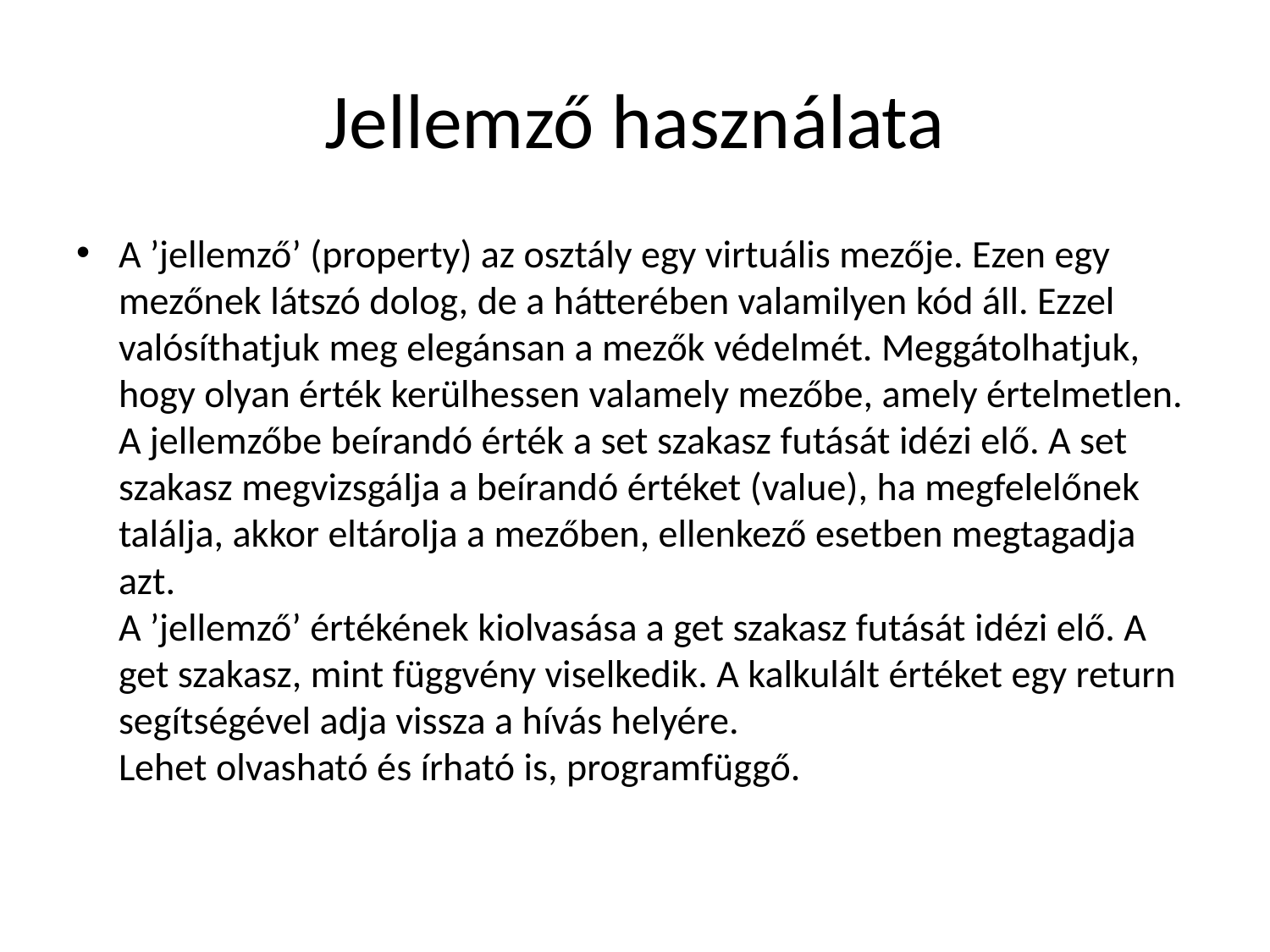

# Jellemző használata
A ’jellemző’ (property) az osztály egy virtuális mezője. Ezen egy mezőnek látszó dolog, de a hátterében valamilyen kód áll. Ezzel valósíthatjuk meg elegánsan a mezők védelmét. Meggátolhatjuk, hogy olyan érték kerülhessen valamely mezőbe, amely értelmetlen.
A jellemzőbe beírandó érték a set szakasz futását idézi elő. A set szakasz megvizsgálja a beírandó értéket (value), ha megfelelőnek találja, akkor eltárolja a mezőben, ellenkező esetben megtagadja azt.
A ’jellemző’ értékének kiolvasása a get szakasz futását idézi elő. A get szakasz, mint függvény viselkedik. A kalkulált értéket egy return segítségével adja vissza a hívás helyére.
Lehet olvasható és írható is, programfüggő.